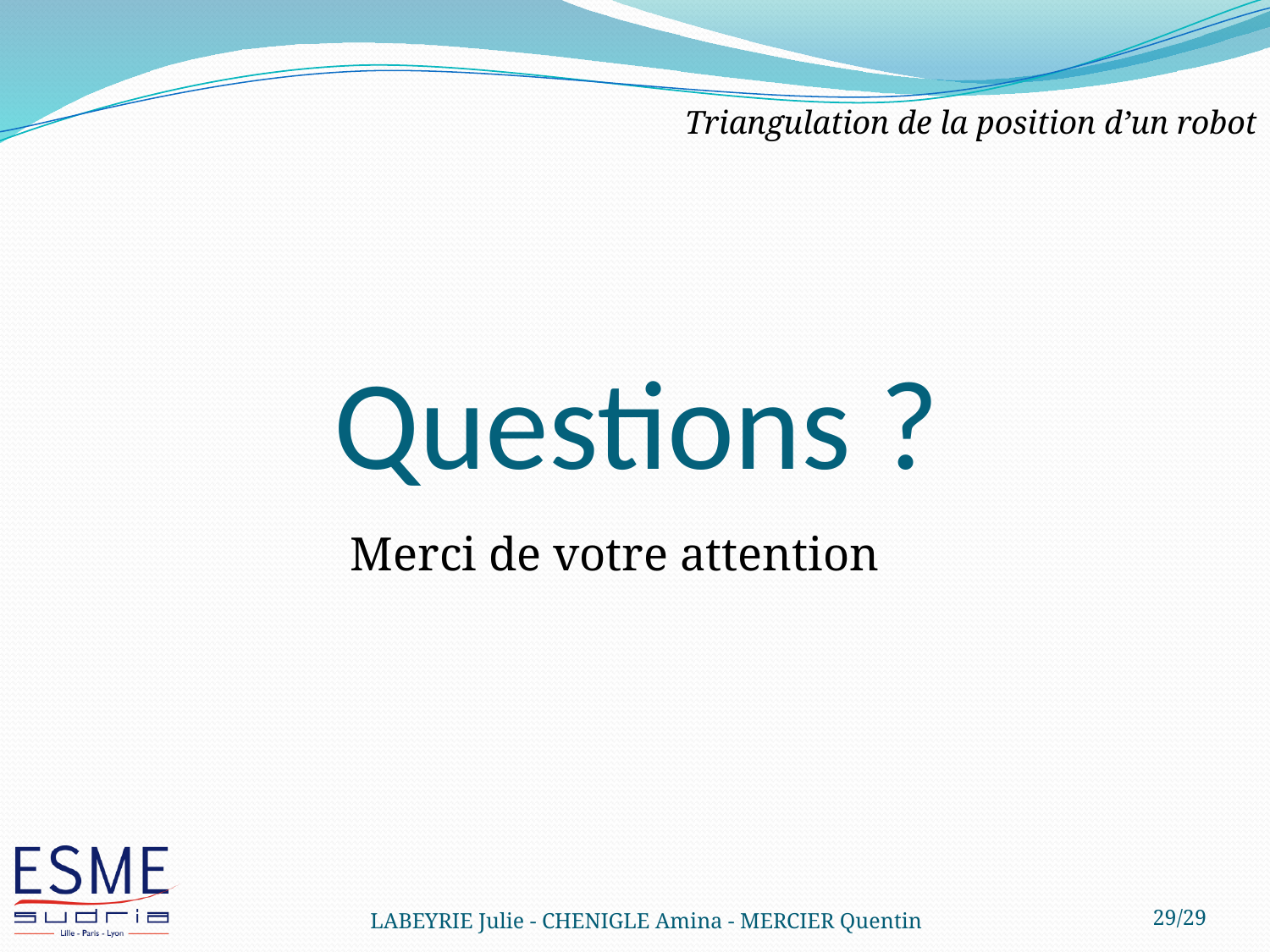

Triangulation de la position d’un robot

Merci de votre attention
# Questions ?
LABEYRIE Julie - CHENIGLE Amina - MERCIER Quentin
29/29